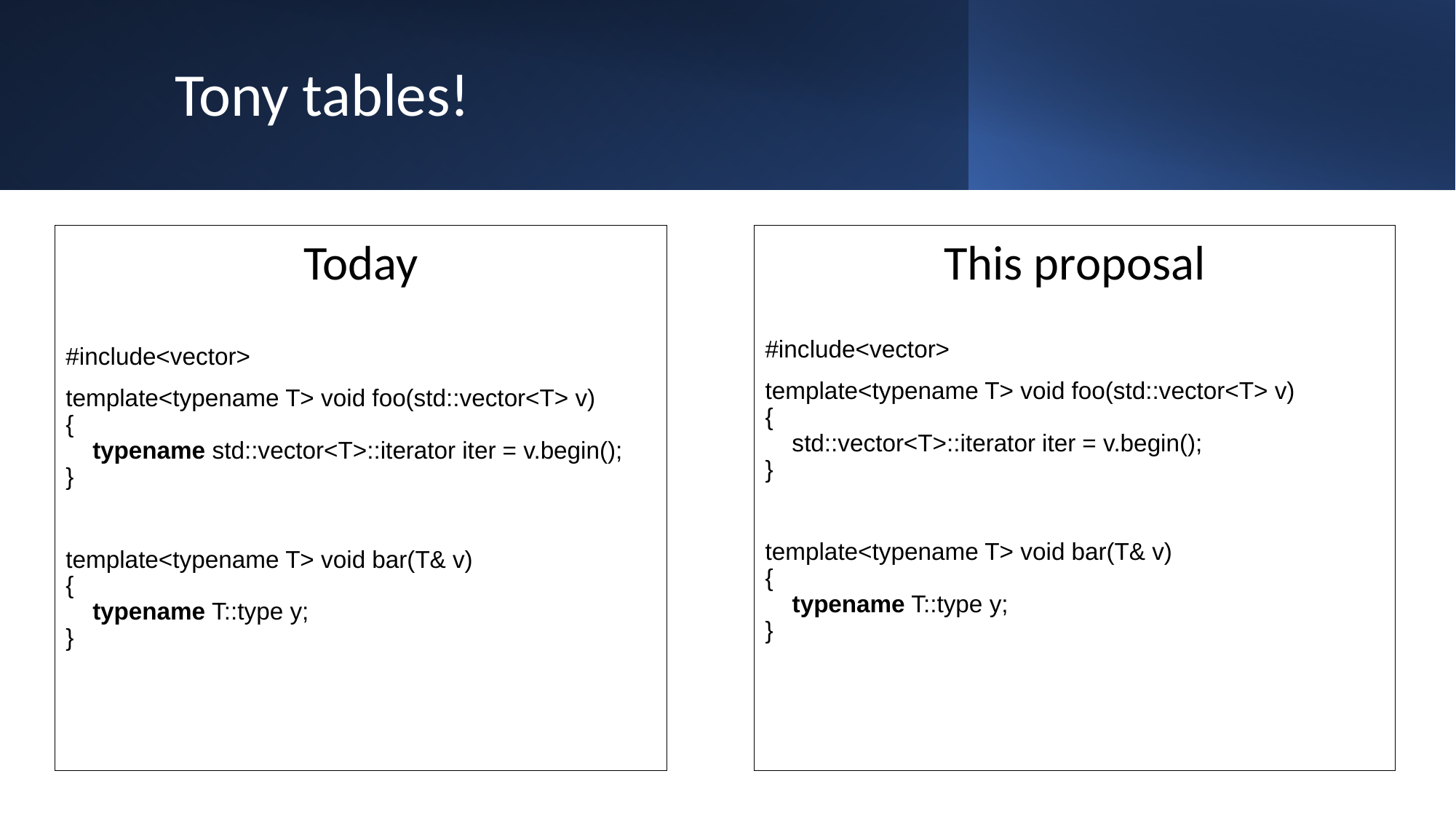

# Tony tables!
#include<vector>
template<typename T> void foo(std::vector<T> v)
{
    typename std::vector<T>::iterator iter = v.begin();
}

template<typename T> void bar(T& v)
{
    typename T::type y;
}
#include<vector>
template<typename T> void foo(std::vector<T> v)
{
    std::vector<T>::iterator iter = v.begin();
}

template<typename T> void bar(T& v)
{
    typename T::type y;
}

Today
This proposal